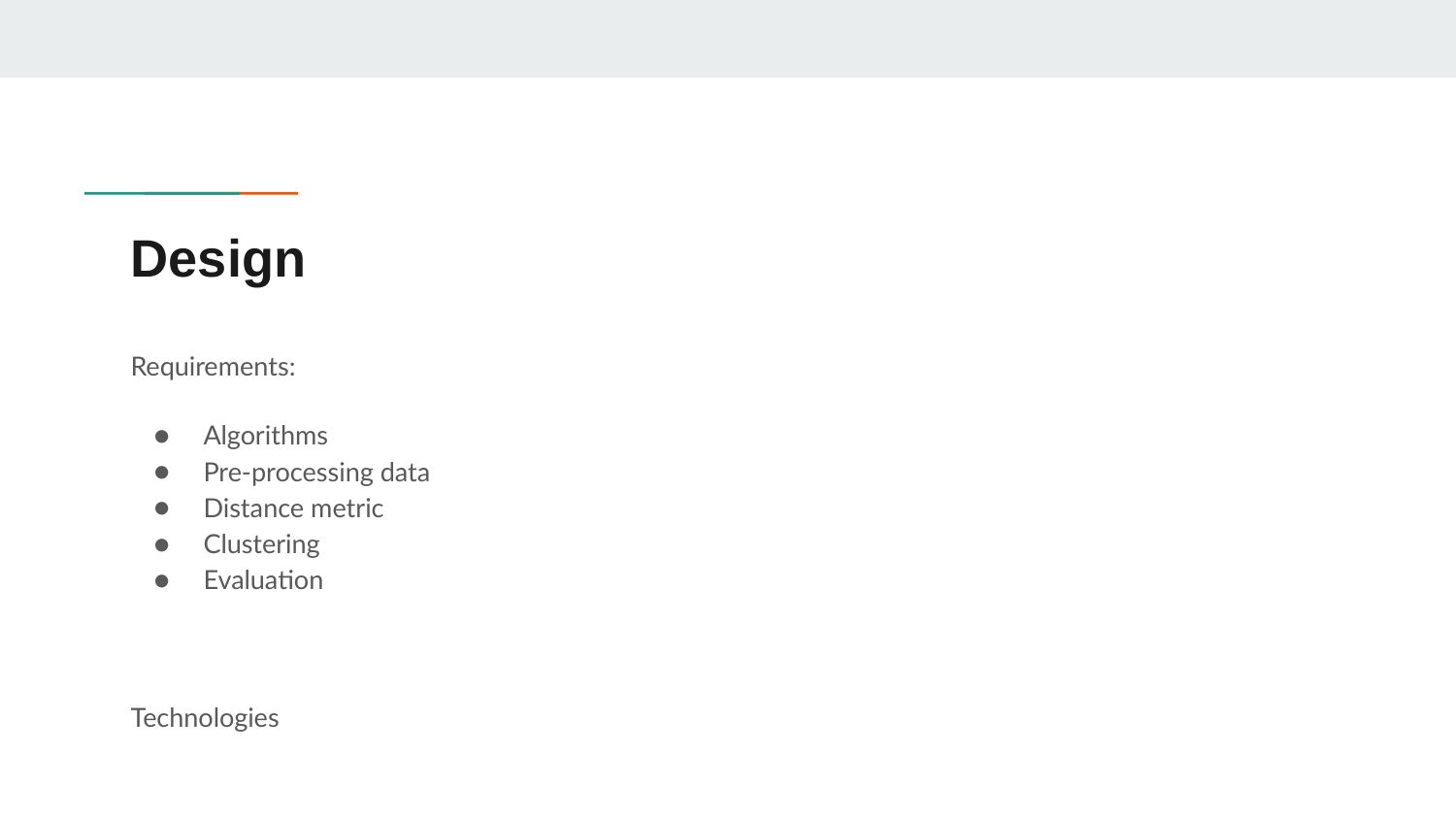

# Design
Requirements:
Algorithms
Pre-processing data
Distance metric
Clustering
Evaluation

Technologies